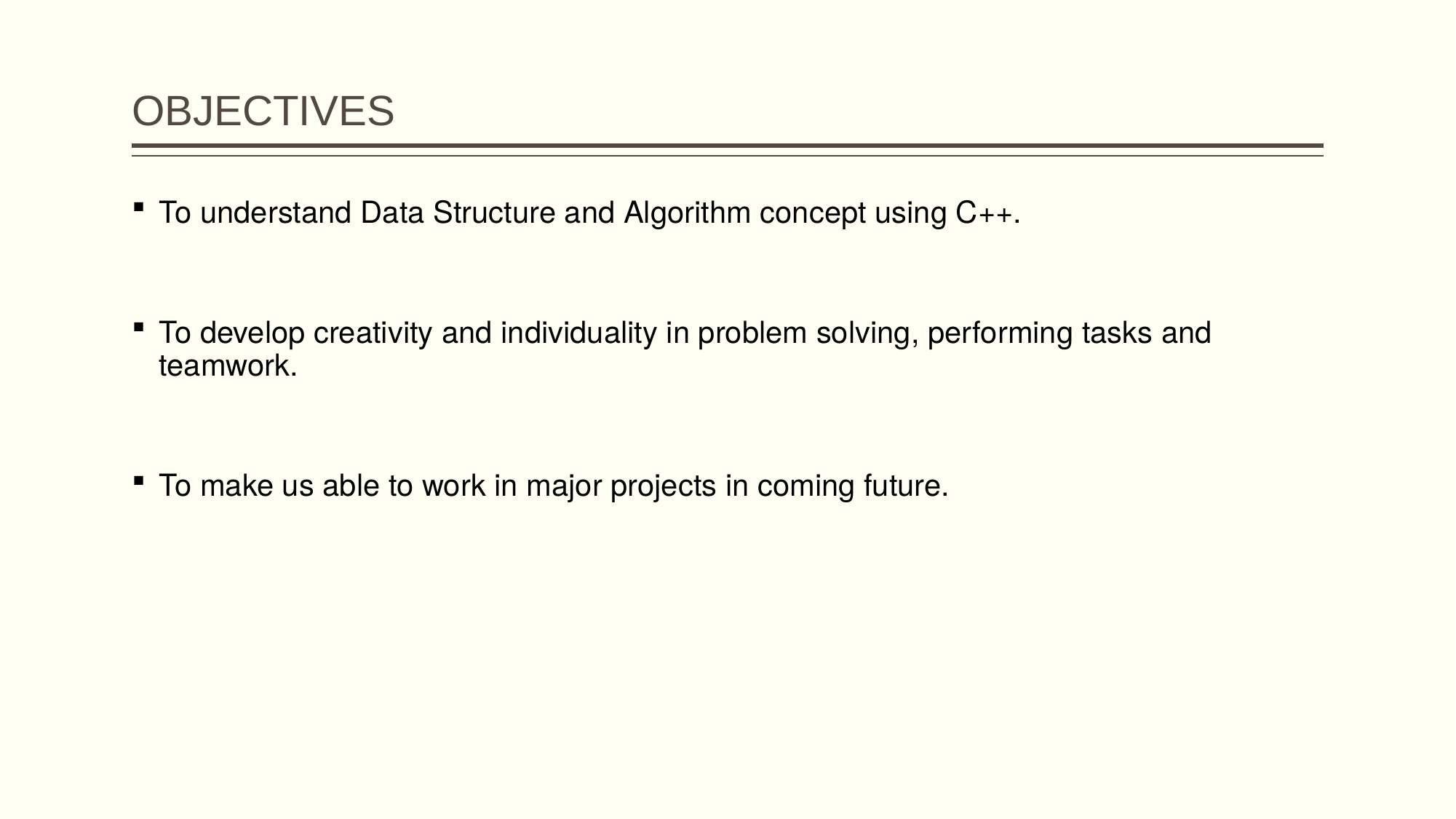

# OBJECTIVES
To understand Data Structure and Algorithm concept using C++.

To develop creativity and individuality in problem solving, performing tasks and teamwork.

To make us able to work in major projects in coming future.